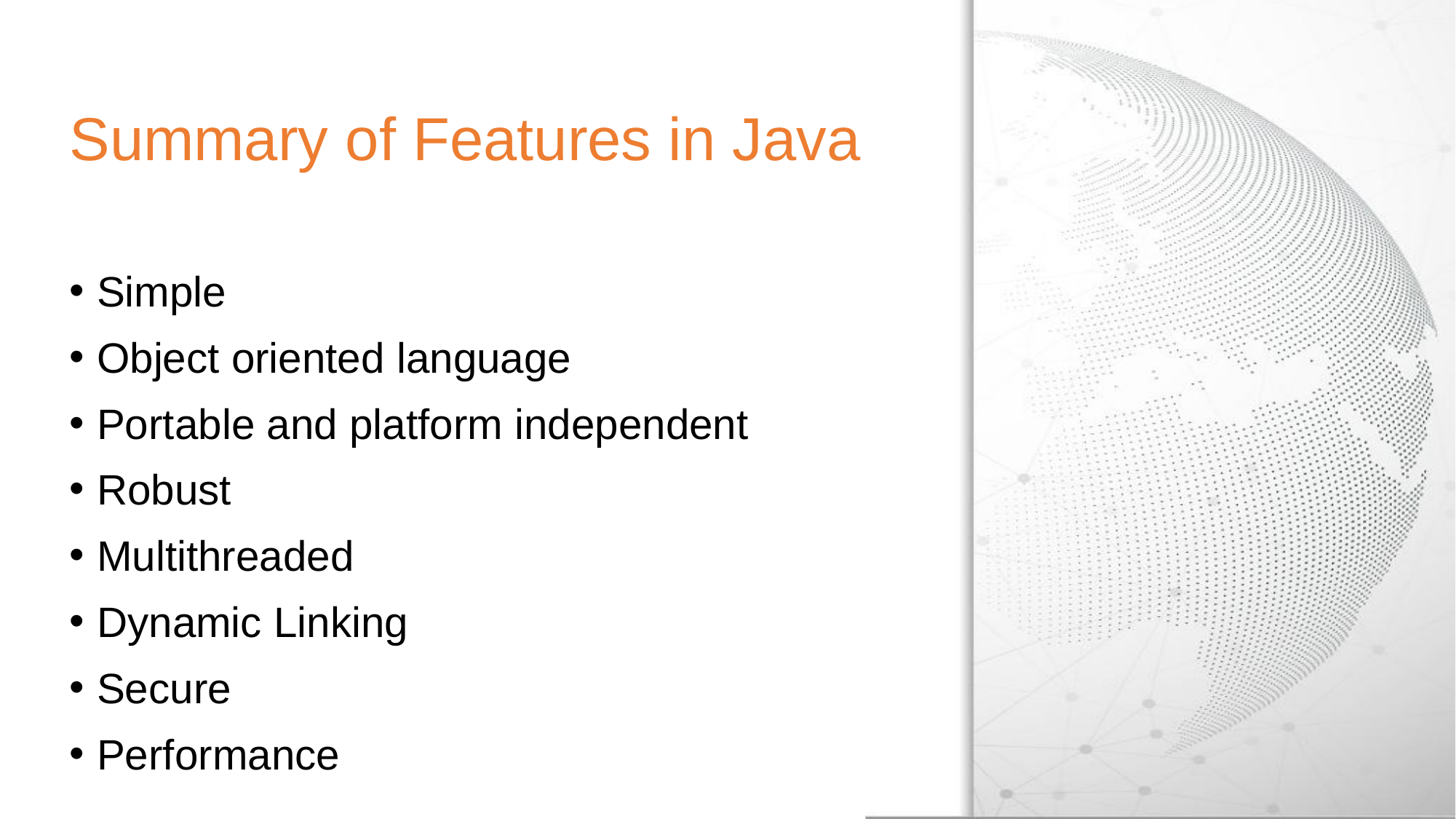

# Summary of Features in Java
Simple
Object oriented language
Portable and platform independent
Robust
Multithreaded
Dynamic Linking
Secure
Performance